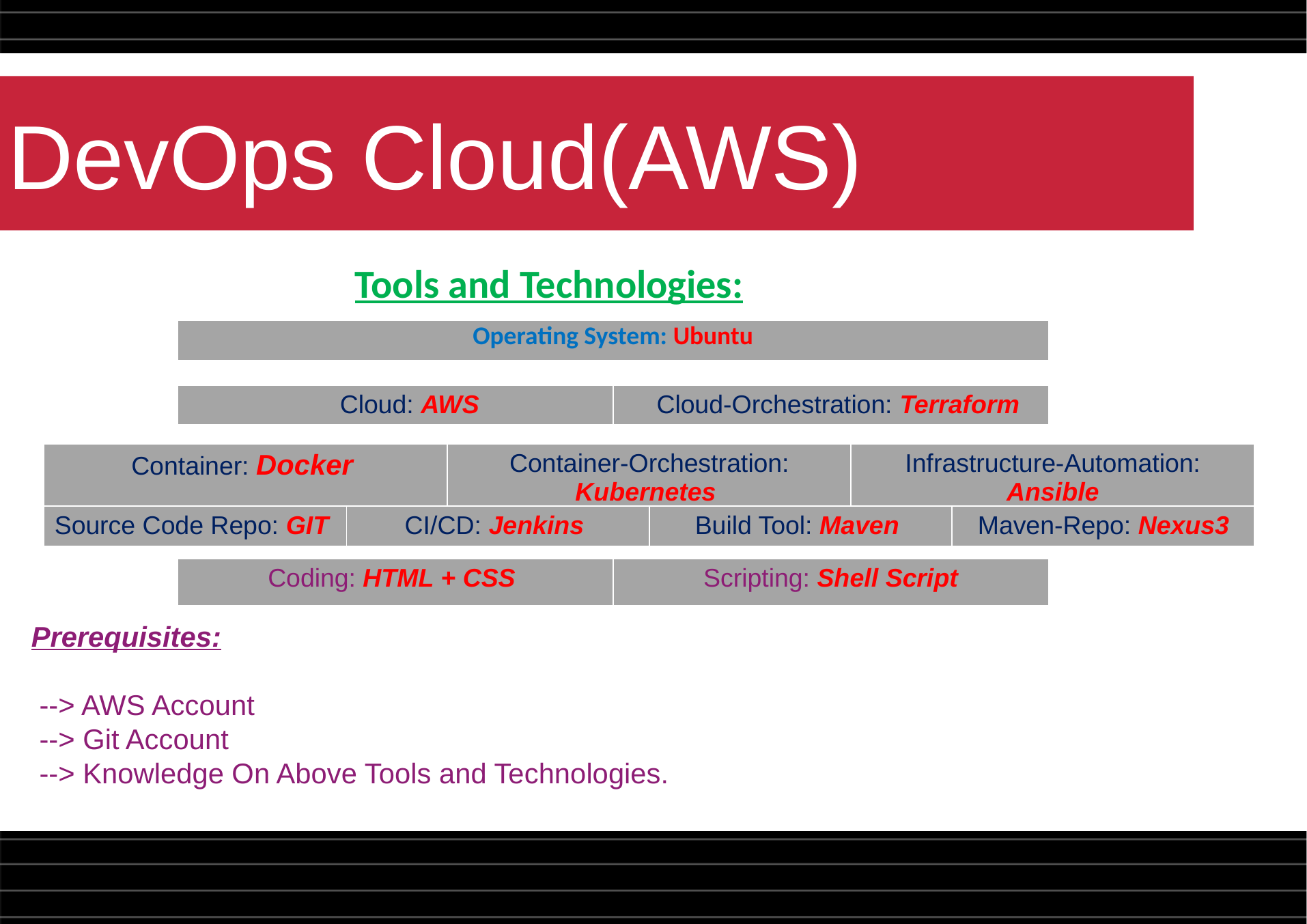

DevOps Cloud(AWS)
Tools and Technologies:
| Operating System: Ubuntu |
| --- |
| Cloud: AWS | Cloud-Orchestration: Terraform |
| --- | --- |
| Container: Docker | Container-Orchestration: Kubernetes | Infrastructure-Automation: Ansible |
| --- | --- | --- |
| Source Code Repo: GIT | CI/CD: Jenkins | Build Tool: Maven | Maven-Repo: Nexus3 |
| --- | --- | --- | --- |
| Coding: HTML + CSS | Scripting: Shell Script |
| --- | --- |

Prerequisites:

 --> AWS Account
 --> Git Account
 --> Knowledge On Above Tools and Technologies.